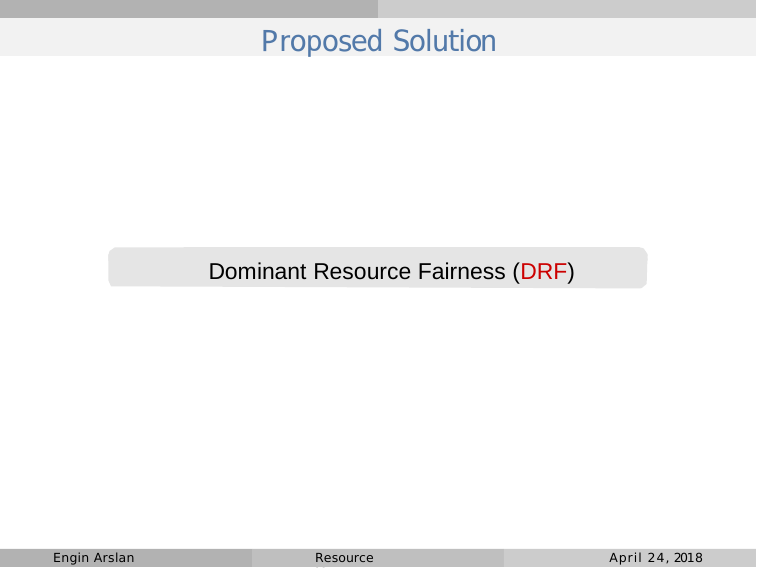

# Proposed Solution

Dominant Resource Fairness (DRF)

Engin Arslan
Resource Management
April 24, 2018